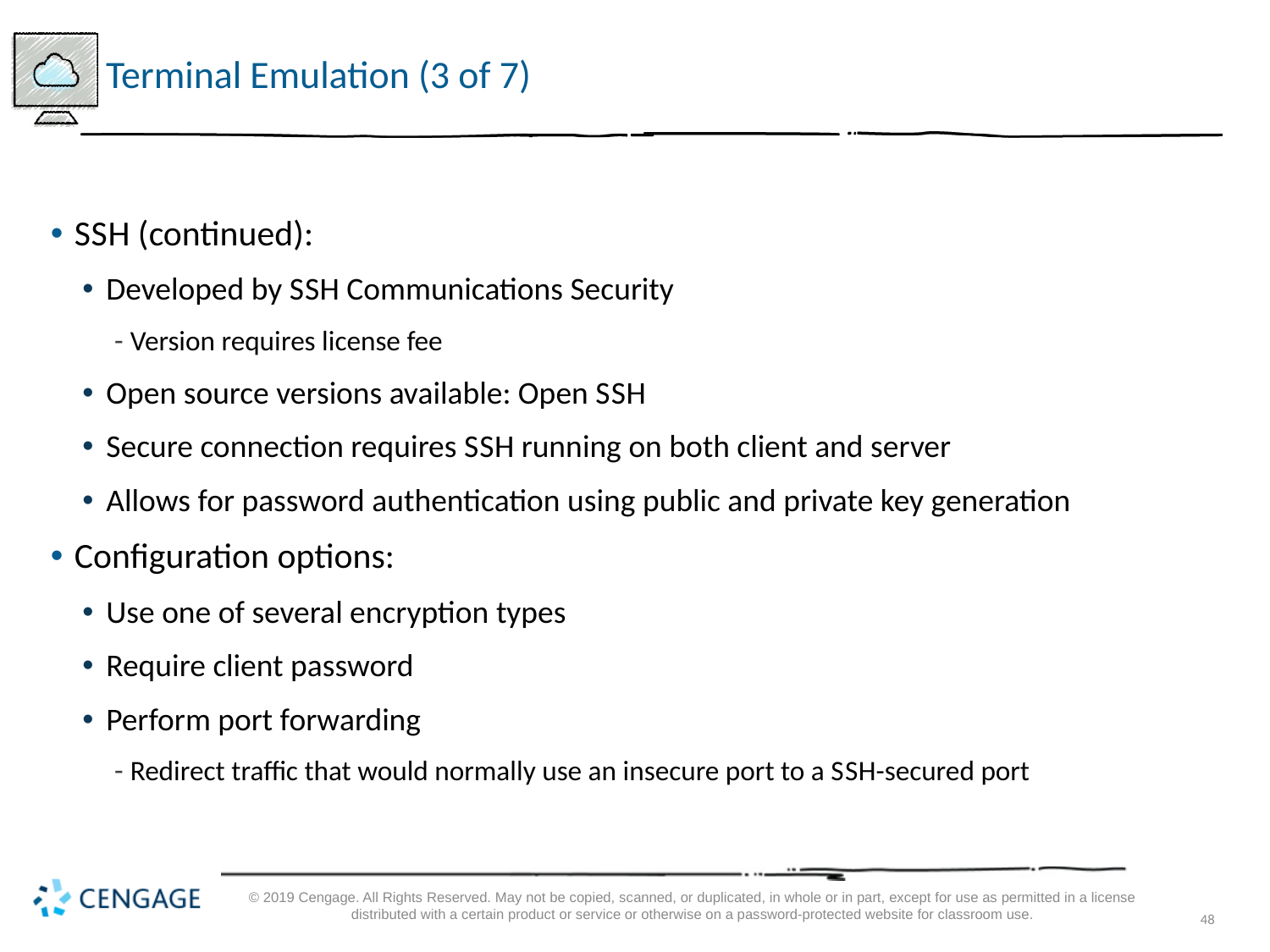

# Terminal Emulation (3 of 7)
S S H (continued):
Developed by S S H Communications Security
Version requires license fee
Open source versions available: Open S S H
Secure connection requires S S H running on both client and server
Allows for password authentication using public and private key generation
Configuration options:
Use one of several encryption types
Require client password
Perform port forwarding
Redirect traffic that would normally use an insecure port to a S S H-secured port
© 2019 Cengage. All Rights Reserved. May not be copied, scanned, or duplicated, in whole or in part, except for use as permitted in a license distributed with a certain product or service or otherwise on a password-protected website for classroom use.